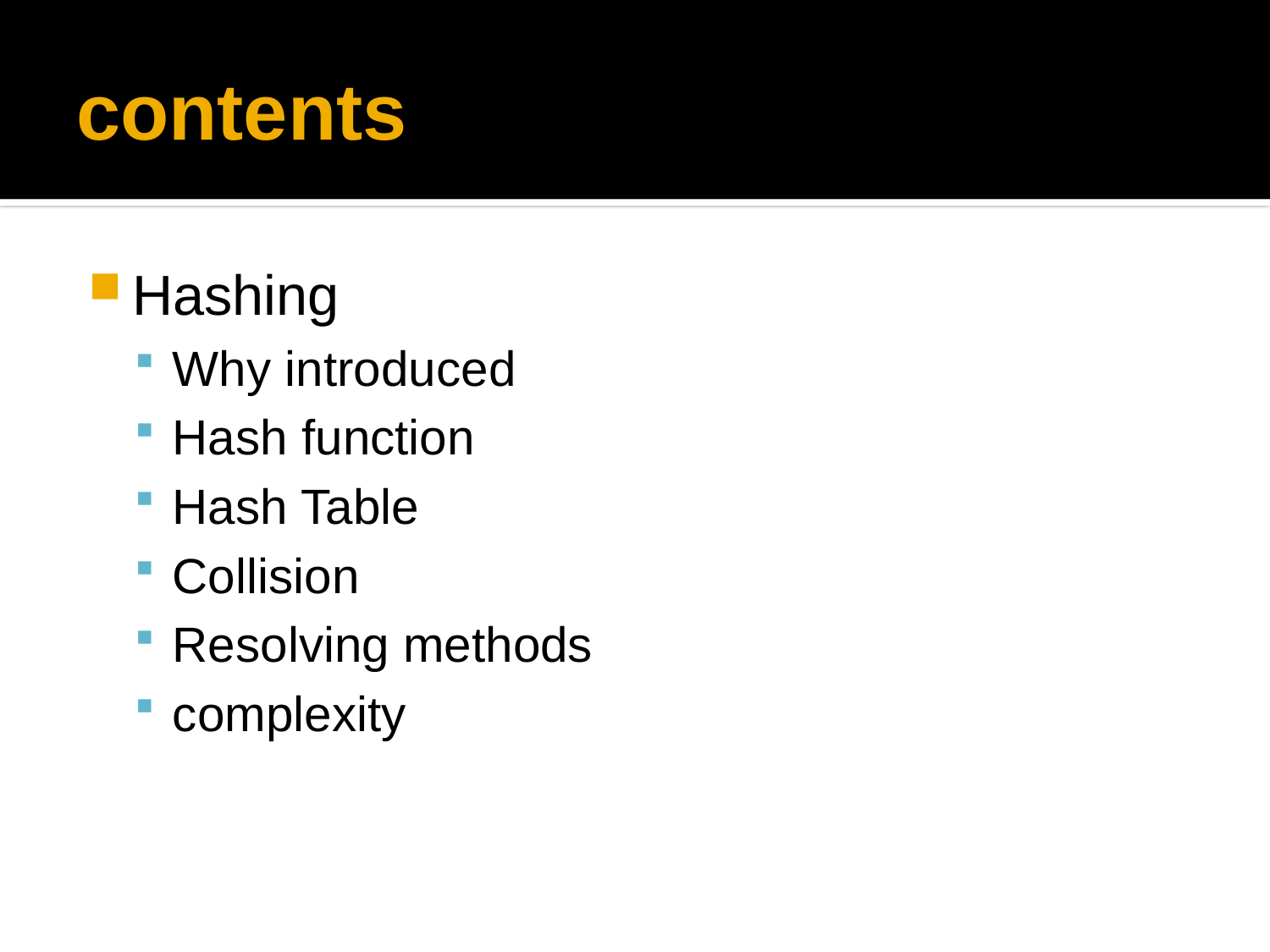

# contents
Hashing
Why introduced
Hash function
Hash Table
Collision
Resolving methods
complexity